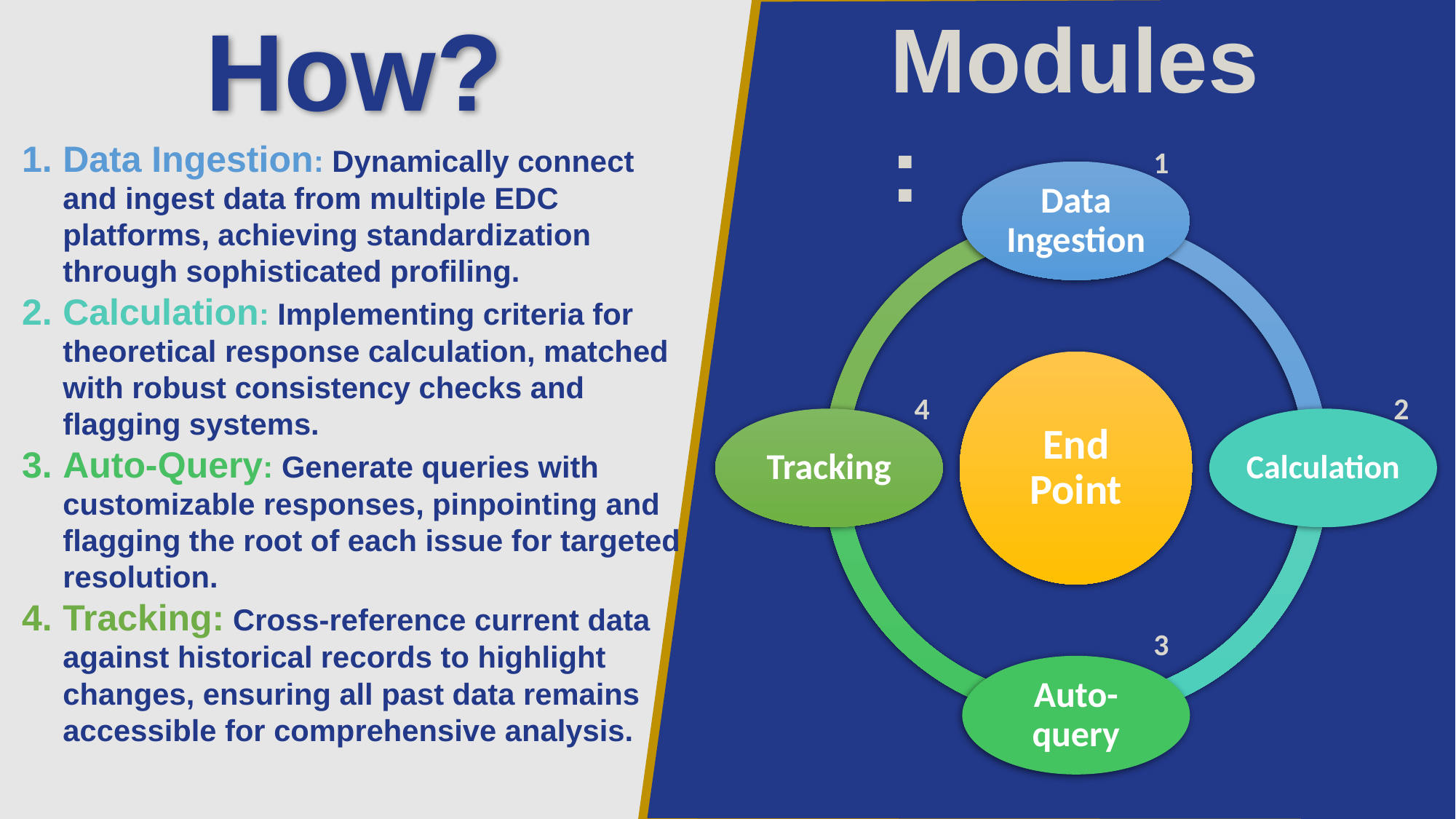

How?

Modules:

Data Ingestion: Dynamically connect and ingest data from multiple EDC platforms, achieving standardization through sophisticated profiling.
Calculation: Implementing criteria for theoretical response calculation, matched with robust consistency checks and flagging systems.
Auto-Query: Generate queries with customizable responses, pinpointing and flagging the root of each issue for targeted resolution.
Tracking: Cross-reference current data against historical records to highlight changes, ensuring all past data remains accessible for comprehensive analysis.
1
End Point
Data Ingestion
Calculation
Auto-query
Tracking
4
2
3